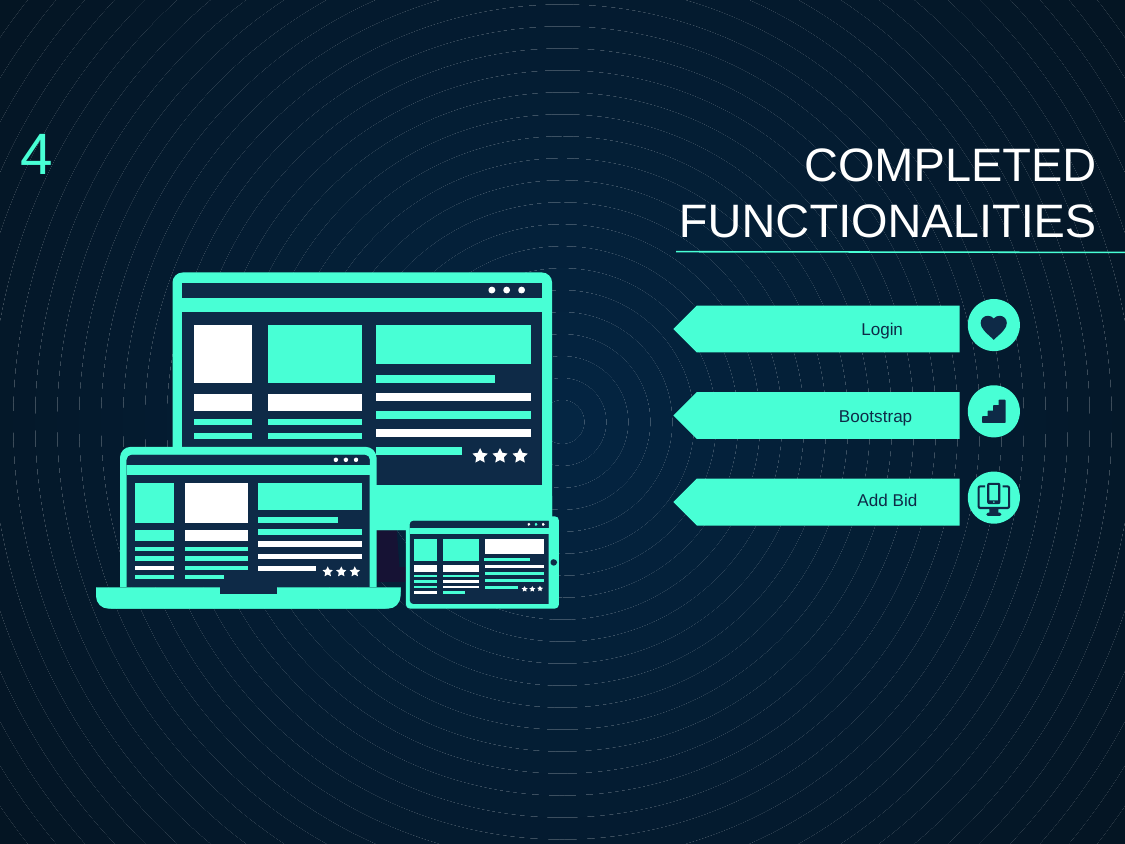

4

COMPLETED
FUNCTIONALITIES

# Login

Bootstrap

Add Bid